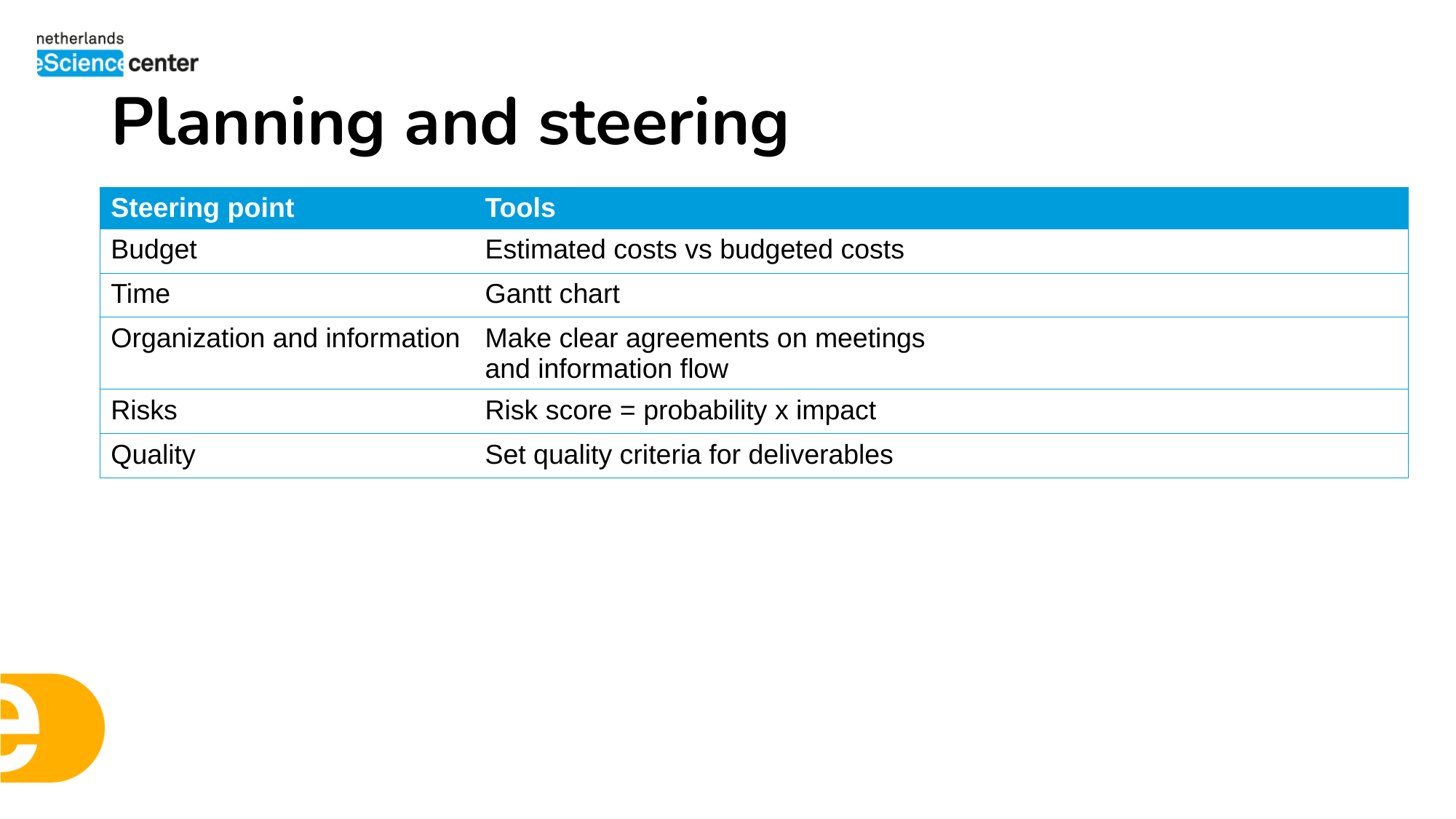

# Planning and steering
| Steering point | Tools |  |
| --- | --- | --- |
| Budget | Estimated costs vs budgeted costs |  |
| Time | Gantt chart |  |
| Organization and information | Make clear agreements on meetings and information flow |  |
| Risks | Risk score = probability x impact |  |
| Quality | Set quality criteria for deliverables |  |